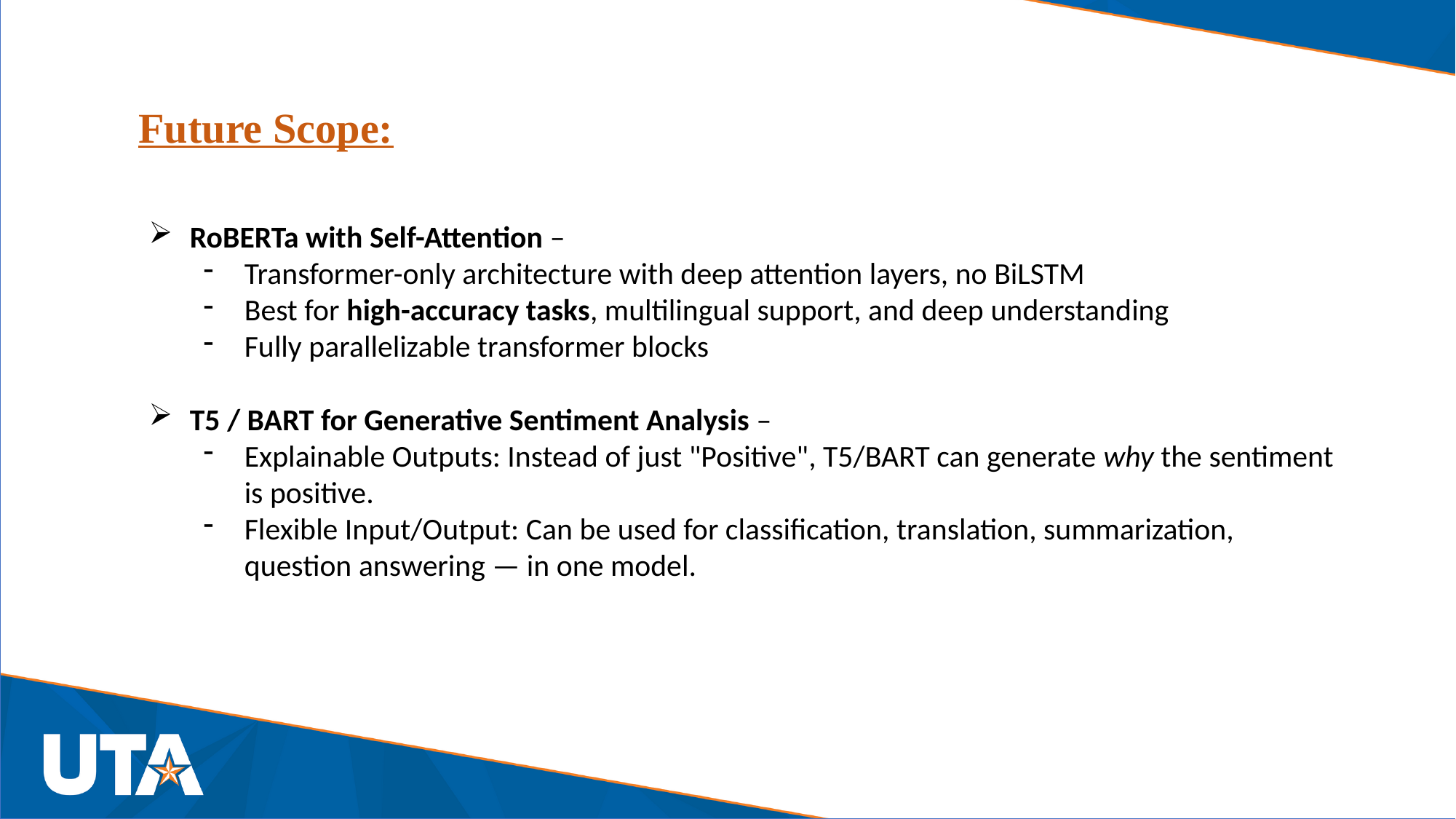

Future Scope:

RoBERTa with Self-Attention –
Transformer-only architecture with deep attention layers, no BiLSTM
Best for high-accuracy tasks, multilingual support, and deep understanding
Fully parallelizable transformer blocks

T5 / BART for Generative Sentiment Analysis –
Explainable Outputs: Instead of just "Positive", T5/BART can generate why the sentiment is positive.
Flexible Input/Output: Can be used for classification, translation, summarization, question answering — in one model.